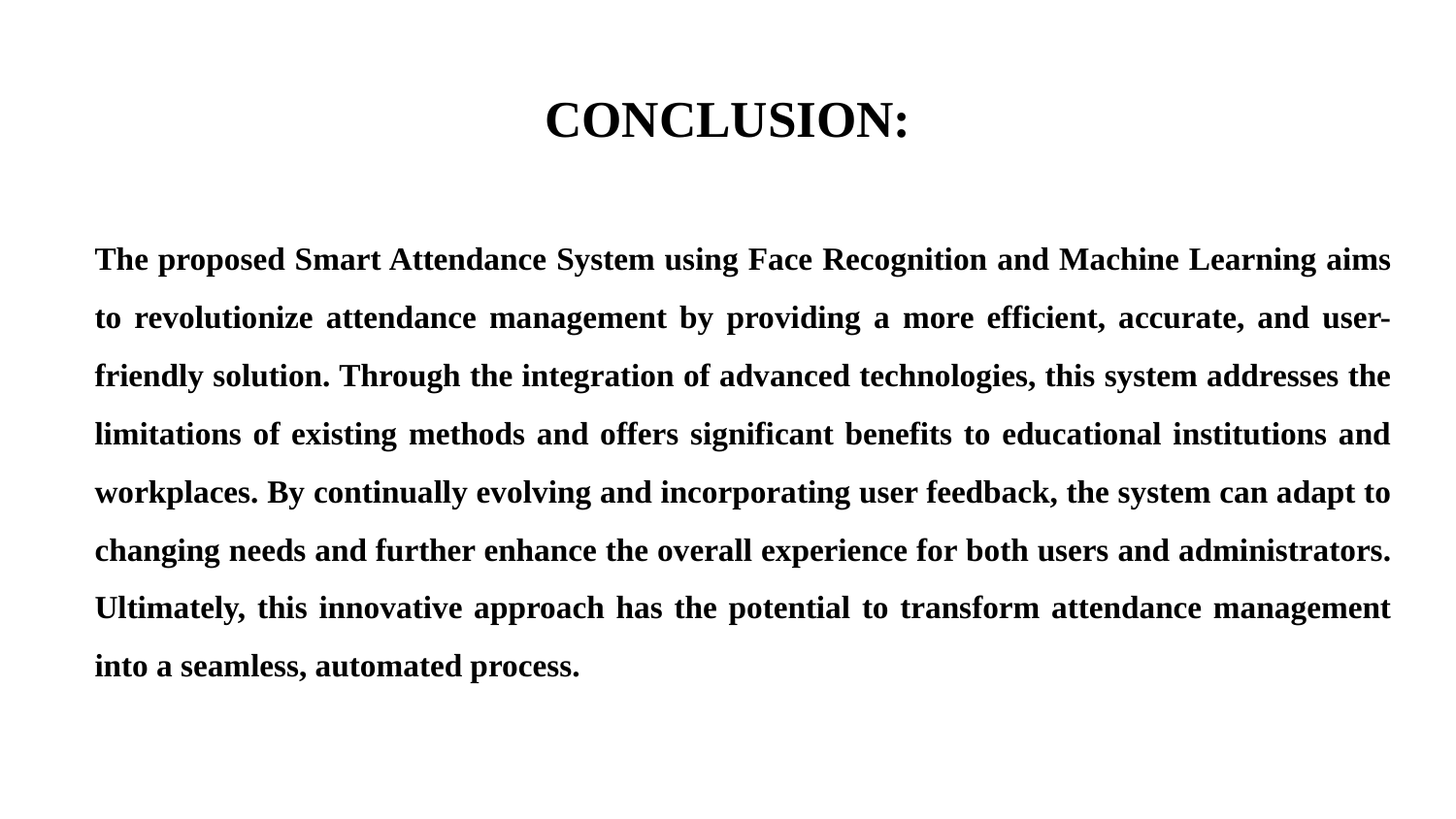

# CONCLUSION:
The proposed Smart Attendance System using Face Recognition and Machine Learning aims to revolutionize attendance management by providing a more efficient, accurate, and user-friendly solution. Through the integration of advanced technologies, this system addresses the limitations of existing methods and offers significant benefits to educational institutions and workplaces. By continually evolving and incorporating user feedback, the system can adapt to changing needs and further enhance the overall experience for both users and administrators. Ultimately, this innovative approach has the potential to transform attendance management into a seamless, automated process.